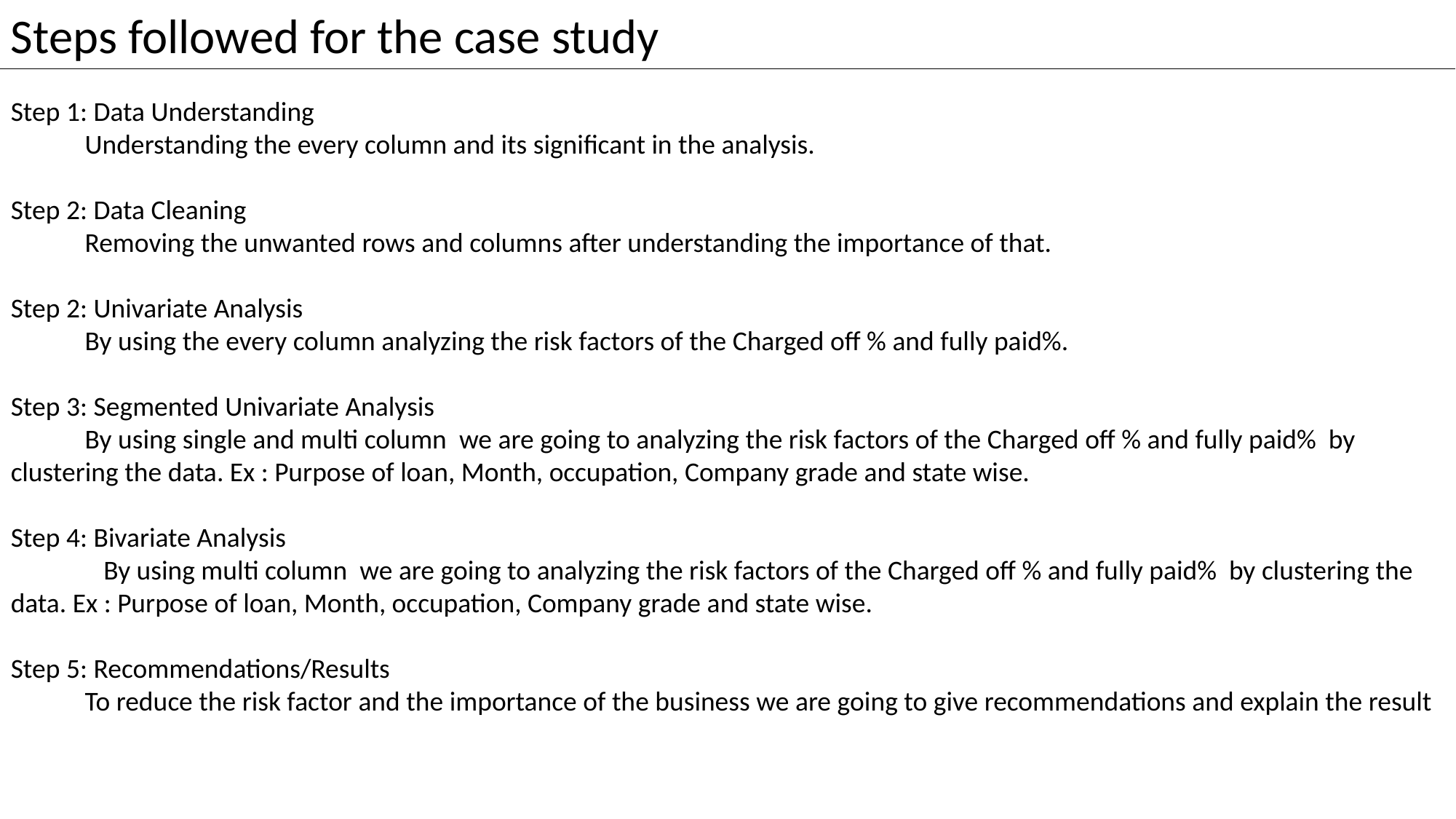

Steps followed for the case study
Step 1: Data Understanding
            Understanding the every column and its significant in the analysis.

Step 2: Data Cleaning
            Removing the unwanted rows and columns after understanding the importance of that.

Step 2: Univariate Analysis
            By using the every column analyzing the risk factors of the Charged off % and fully paid%.

Step 3: Segmented Univariate Analysis
            By using single and multi column  we are going to analyzing the risk factors of the Charged off % and fully paid%  by clustering the data. Ex : Purpose of loan, Month, occupation, Company grade and state wise.

Step 4: Bivariate Analysis
               By using multi column  we are going to analyzing the risk factors of the Charged off % and fully paid%  by clustering the data. Ex : Purpose of loan, Month, occupation, Company grade and state wise.

Step 5: Recommendations/Results
            To reduce the risk factor and the importance of the business we are going to give recommendations and explain the result